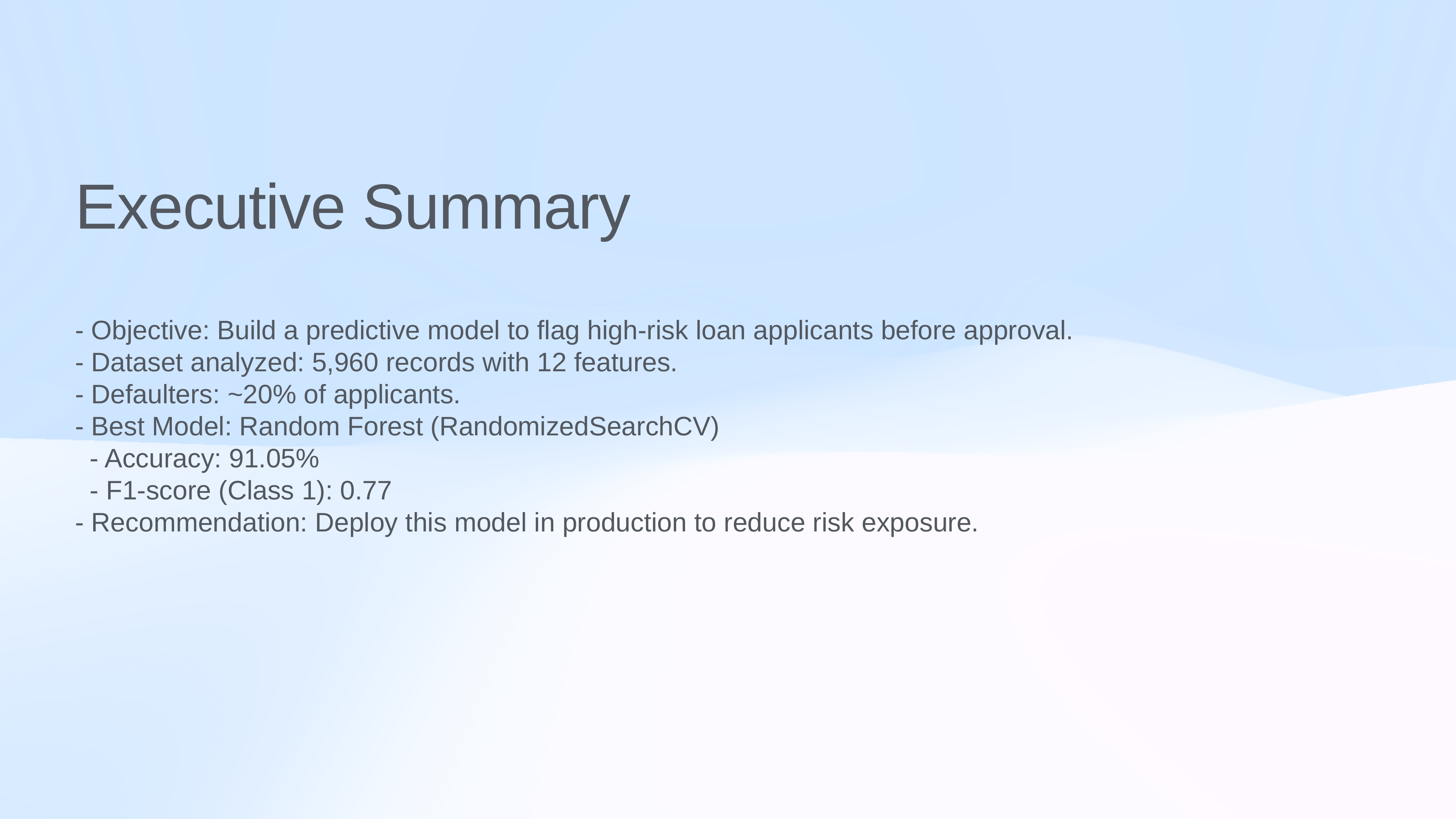

# Executive Summary
- Objective: Build a predictive model to flag high-risk loan applicants before approval.
- Dataset analyzed: 5,960 records with 12 features.
- Defaulters: ~20% of applicants.
- Best Model: Random Forest (RandomizedSearchCV)
  - Accuracy: 91.05%
  - F1-score (Class 1): 0.77
- Recommendation: Deploy this model in production to reduce risk exposure.